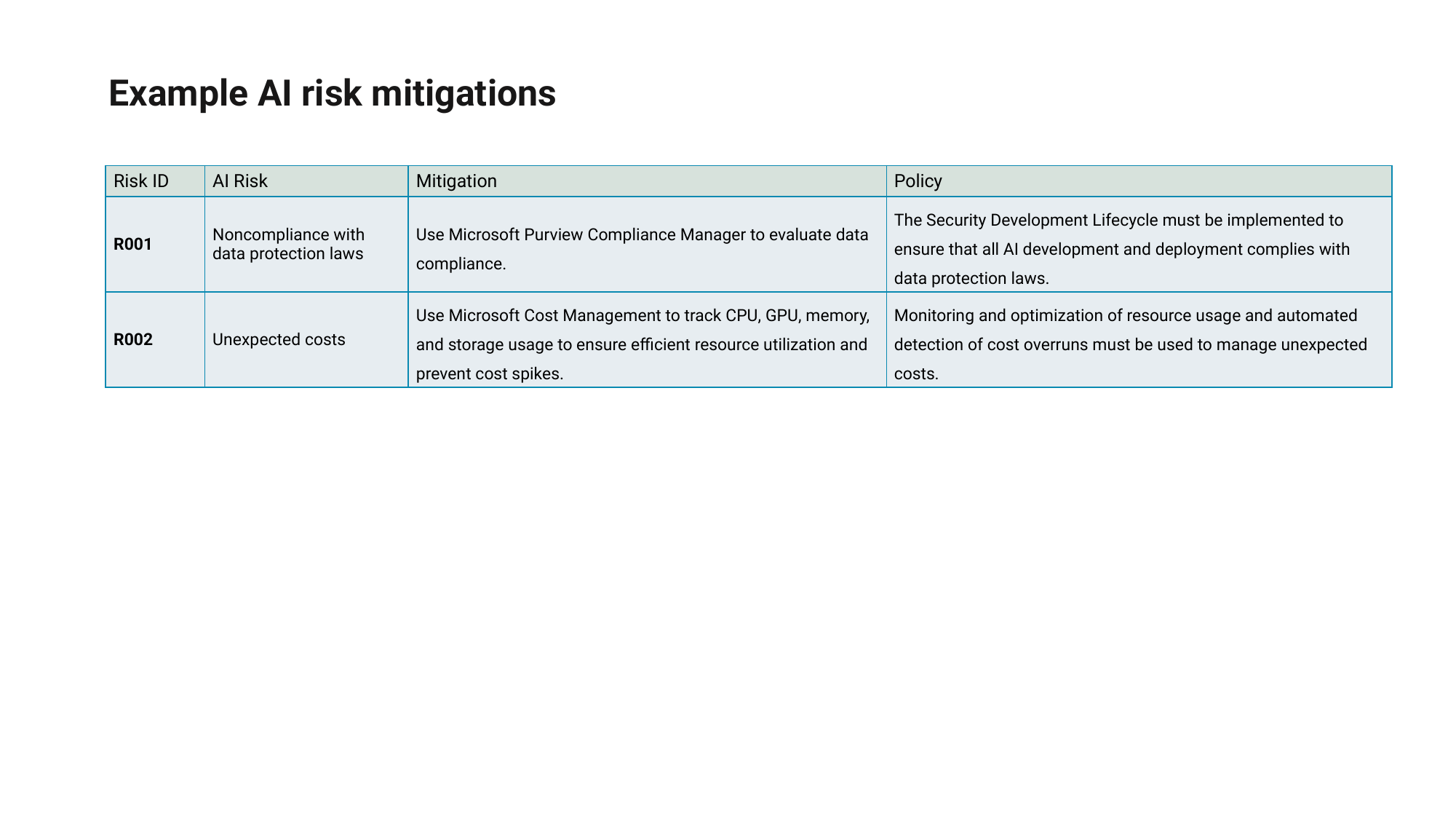

Example AI risk mitigations
| Risk ID | AI Risk | Mitigation | Policy |
| --- | --- | --- | --- |
| R001 | Noncompliance with data protection laws | Use Microsoft Purview Compliance Manager to evaluate data compliance. | The Security Development Lifecycle must be implemented to ensure that all AI development and deployment complies with data protection laws. |
| R002 | Unexpected costs | Use Microsoft Cost Management to track CPU, GPU, memory, and storage usage to ensure efficient resource utilization and prevent cost spikes. | Monitoring and optimization of resource usage and automated detection of cost overruns must be used to manage unexpected costs. |